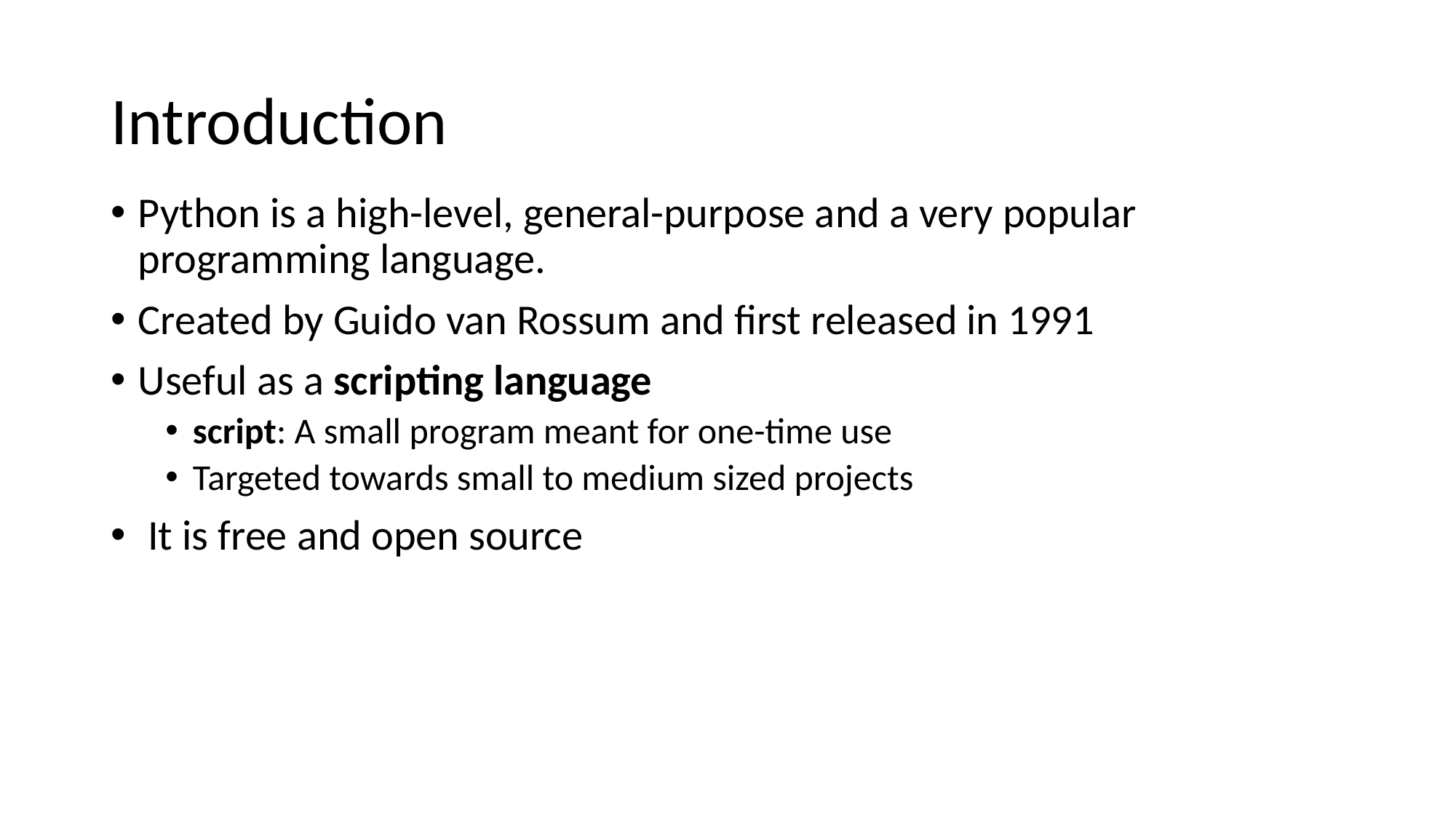

# Introduction
Python is a high-level, general-purpose and a very popular programming language.
Created by Guido van Rossum and first released in 1991
Useful as a scripting language
script: A small program meant for one-time use
Targeted towards small to medium sized projects
 It is free and open source